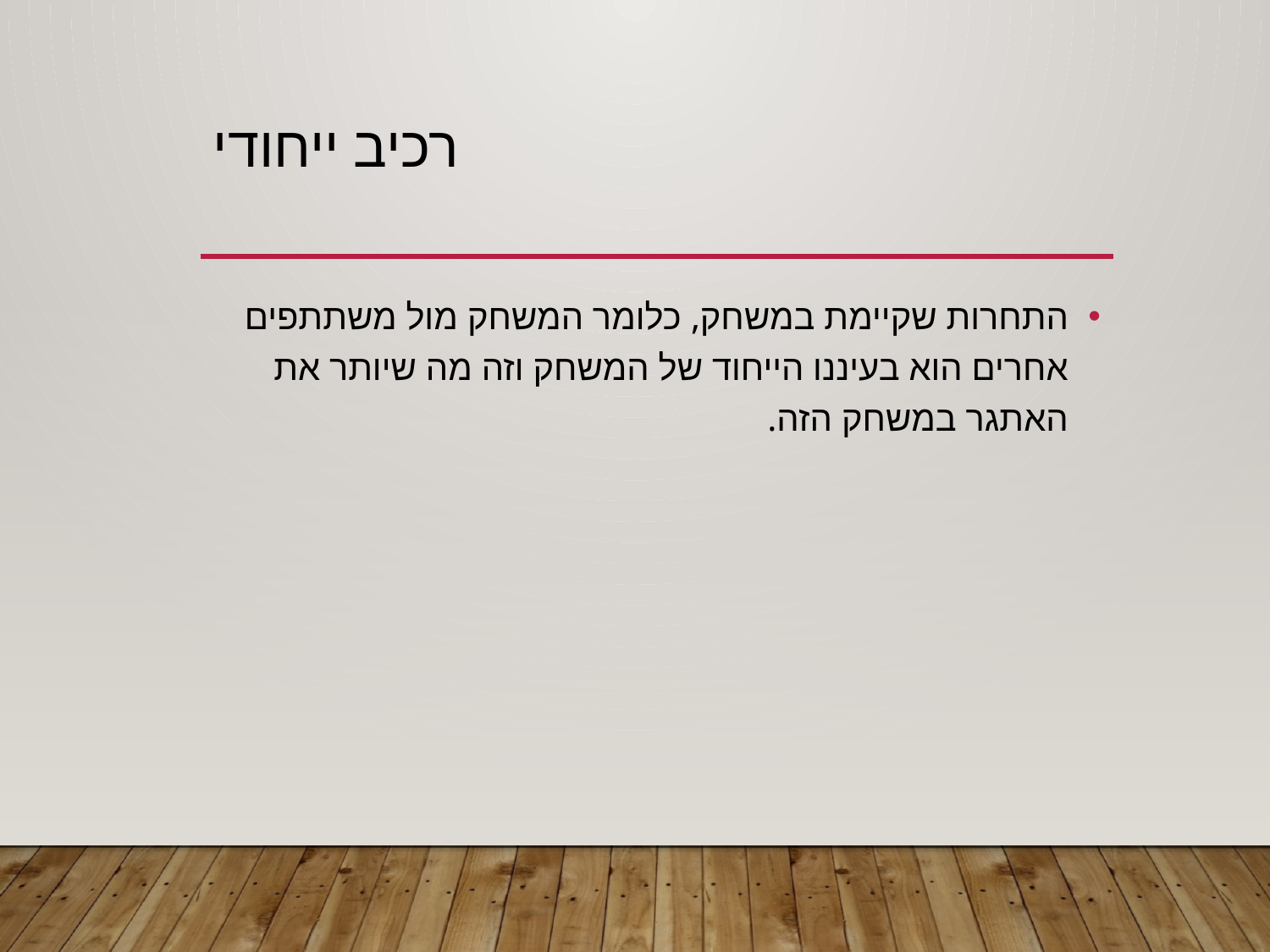

# רכיב ייחודי
התחרות שקיימת במשחק, כלומר המשחק מול משתתפים אחרים הוא בעיננו הייחוד של המשחק וזה מה שיותר את האתגר במשחק הזה.